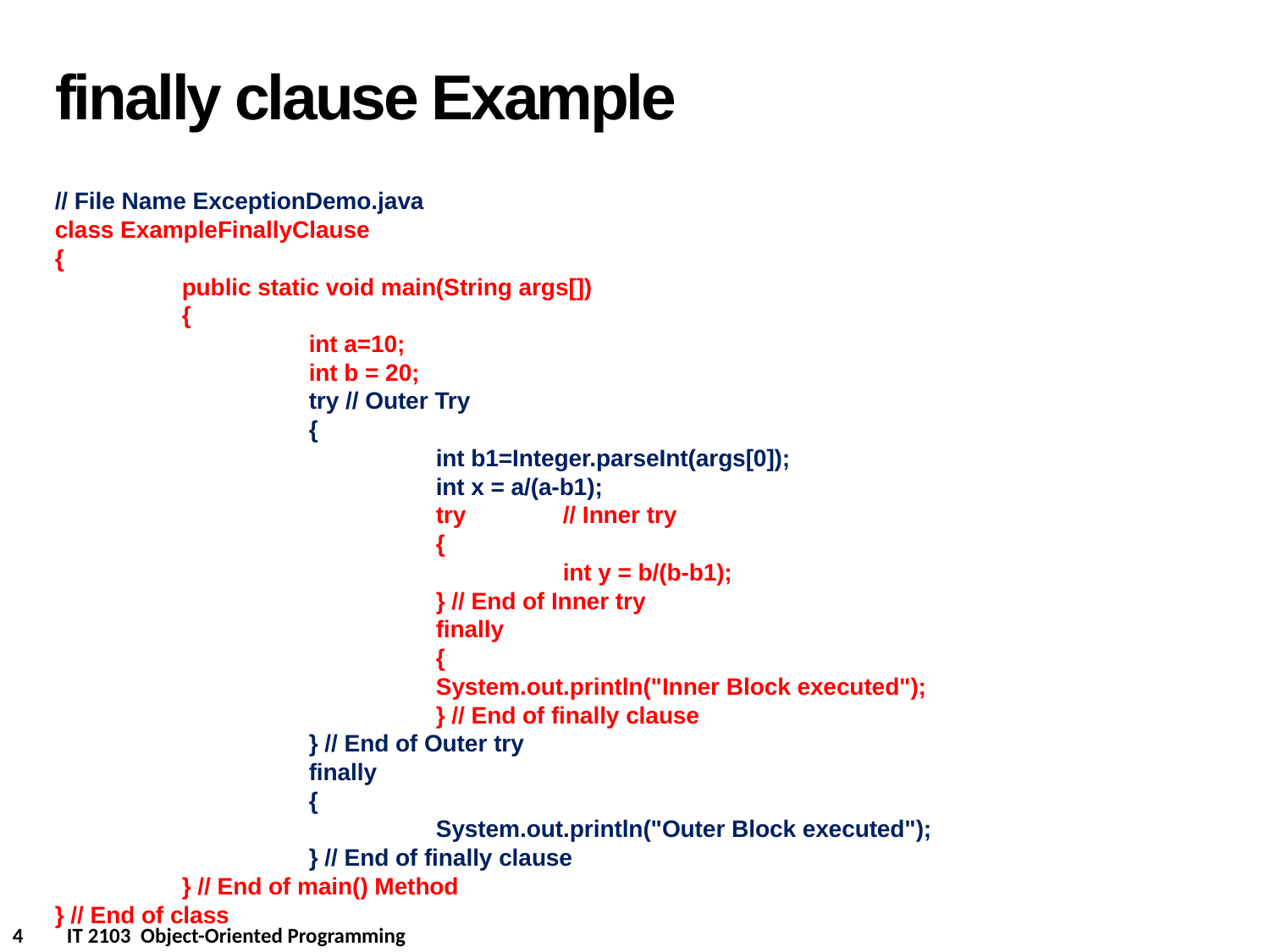

finally clause Example
// File Name ExceptionDemo.java
class ExampleFinallyClause
{
	public static void main(String args[])
	{
		int a=10;
		int b = 20;
		try // Outer Try
		{
 			int b1=Integer.parseInt(args[0]);
 			int x = a/(a-b1);
     			try	// Inner try
    			{
     				int y = b/(b-b1);
     			} // End of Inner try
     			finally
     			{
     			System.out.println("Inner Block executed");
     			} // End of finally clause
		} // End of Outer try
		finally
		{
     			System.out.println("Outer Block executed");
		} // End of finally clause
	} // End of main() Method
} // End of class